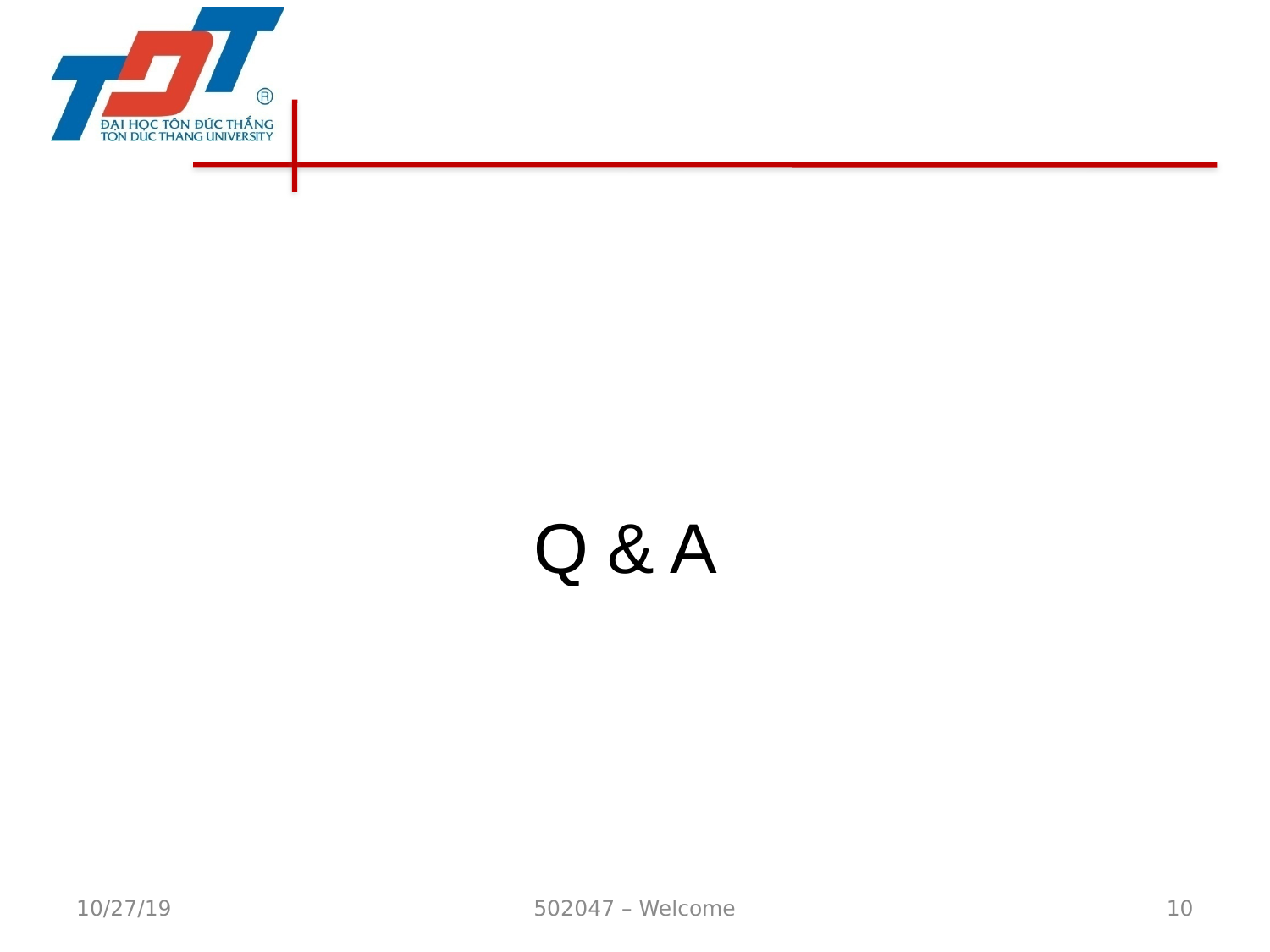

# Q & A
10/27/19
502047 – Welcome
10